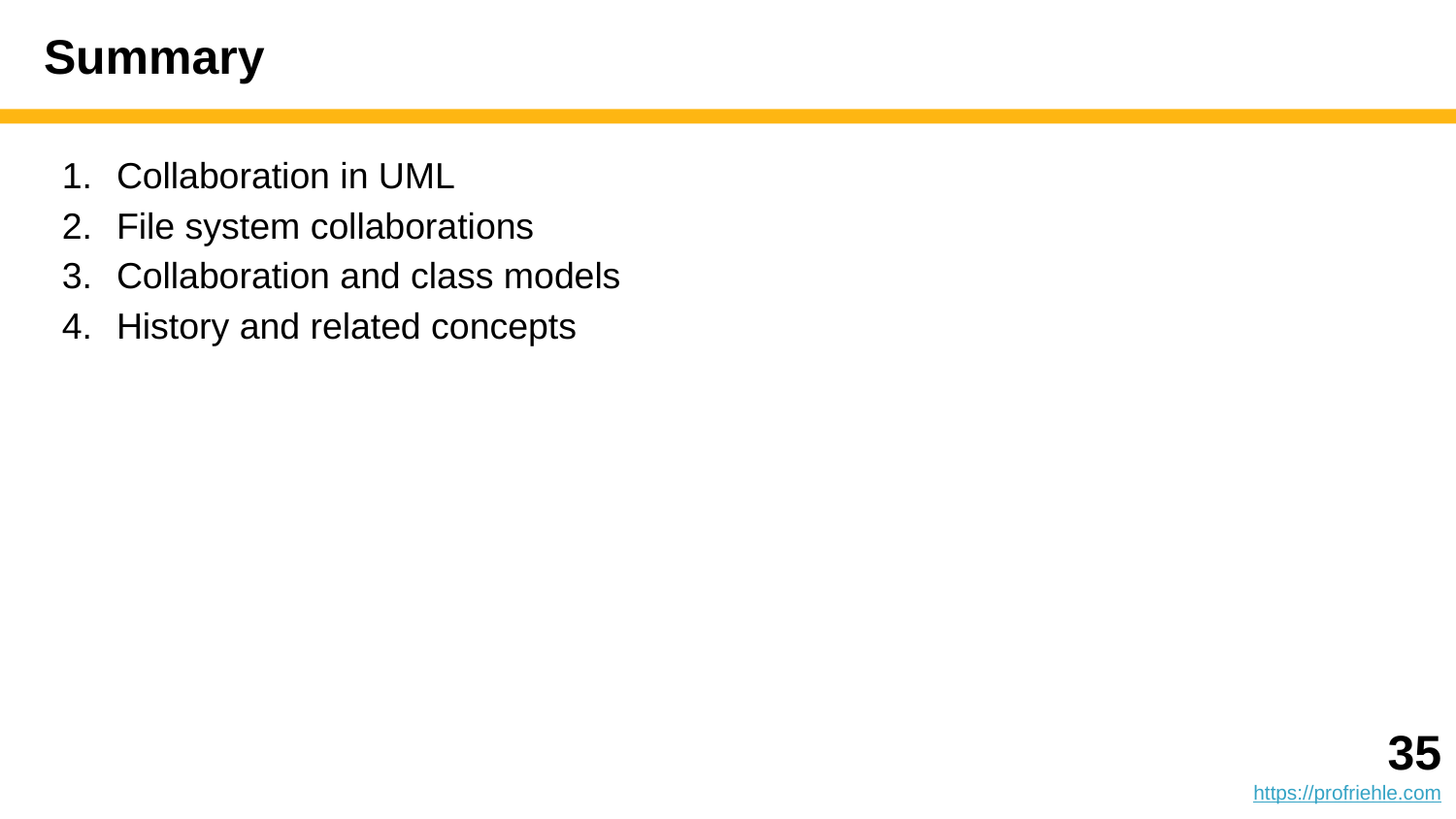

# Summary
Collaboration in UML
File system collaborations
Collaboration and class models
History and related concepts

35
https://profriehle.com